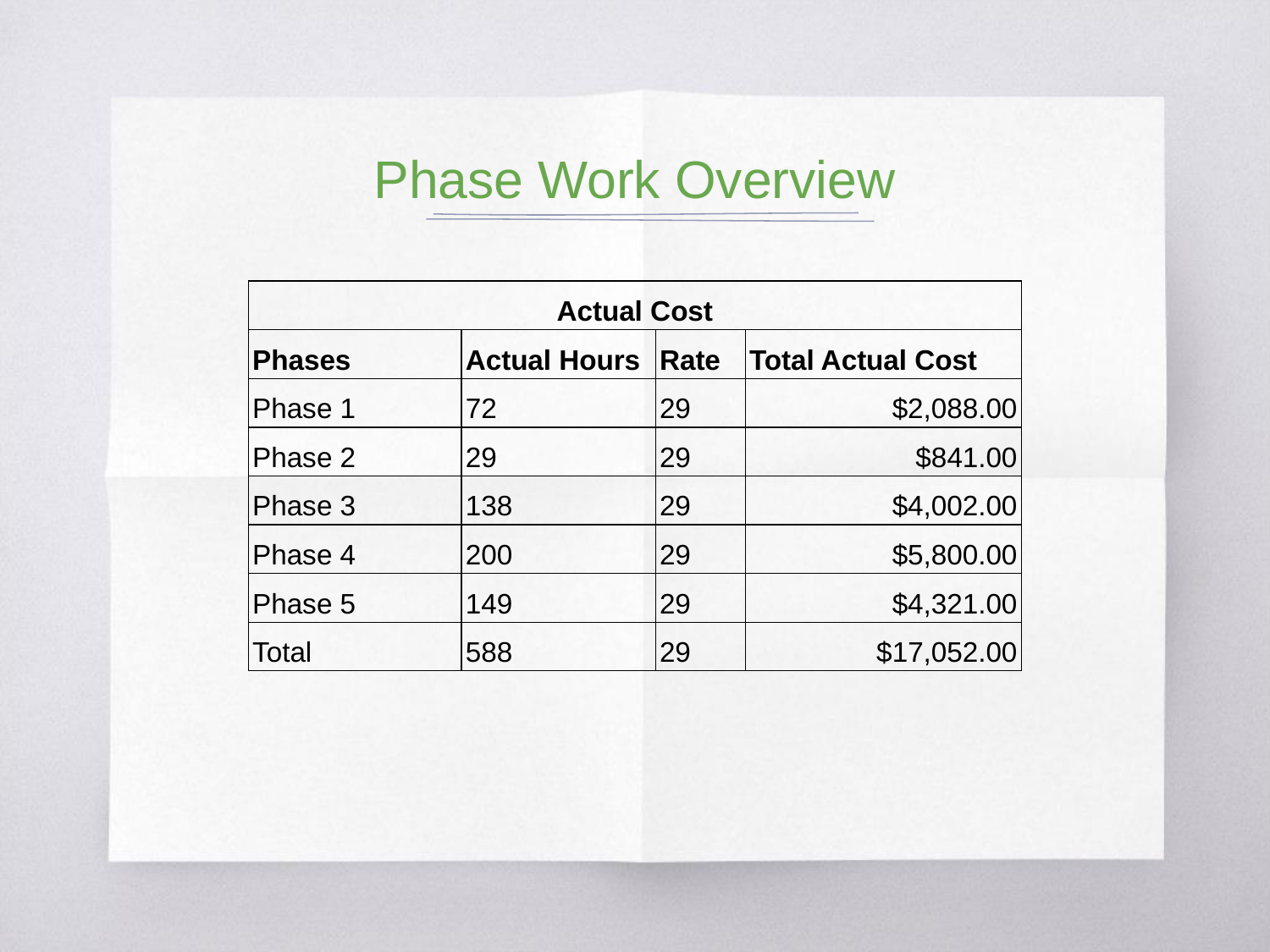

# Phase Work Overview
| Actual Cost |  |  |  |
| --- | --- | --- | --- |
| Phases | Actual Hours | Rate | Total Actual Cost |
| Phase 1 | 72 | 29 | $2,088.00 |
| Phase 2 | 29 | 29 | $841.00 |
| Phase 3 | 138 | 29 | $4,002.00 |
| Phase 4 | 200 | 29 | $5,800.00 |
| Phase 5 | 149 | 29 | $4,321.00 |
| Total | 588 | 29 | $17,052.00 |